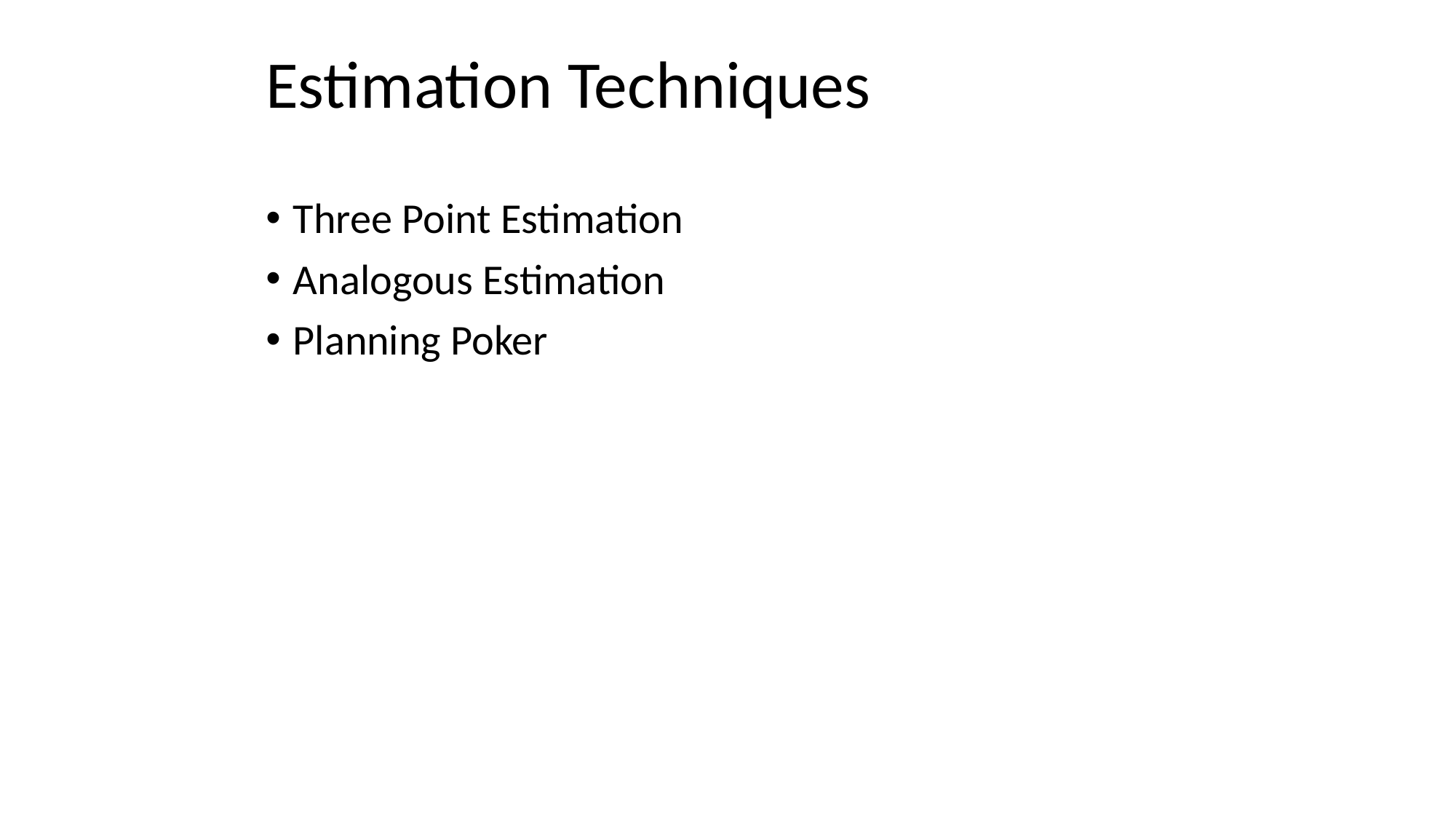

# Estimation Techniques
Three Point Estimation
Analogous Estimation
Planning Poker